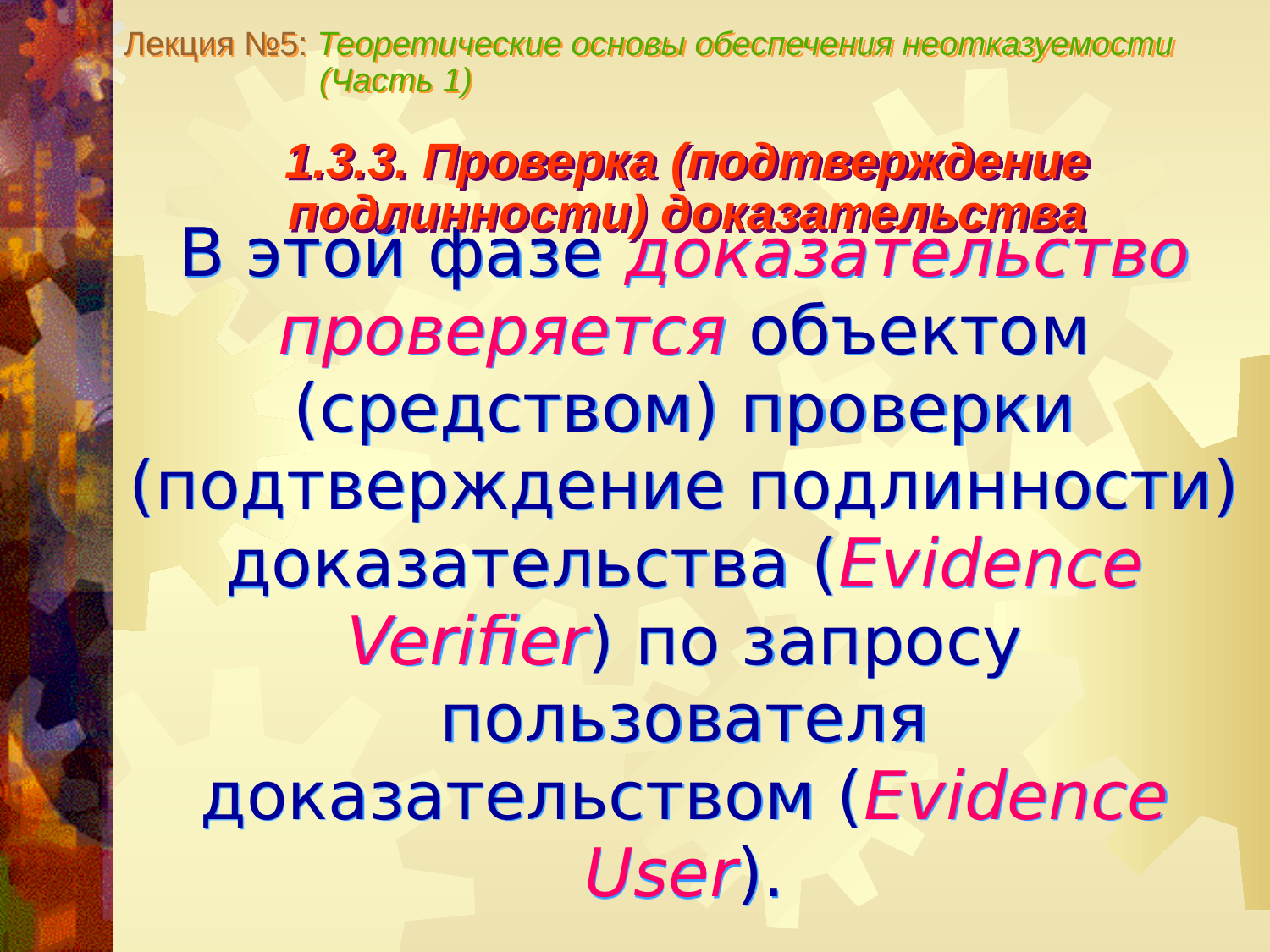

Лекция №5: Теоретические основы обеспечения неотказуемости
                       (Часть 1)
1.3.3. Проверка (подтверждение
подлинности) доказательства
В этой фазе доказательство проверяется объектом (средством) проверки (подтверждение подлинности) доказательства (Evidence Verifier) по запросу пользователя доказательством (Evidence User).